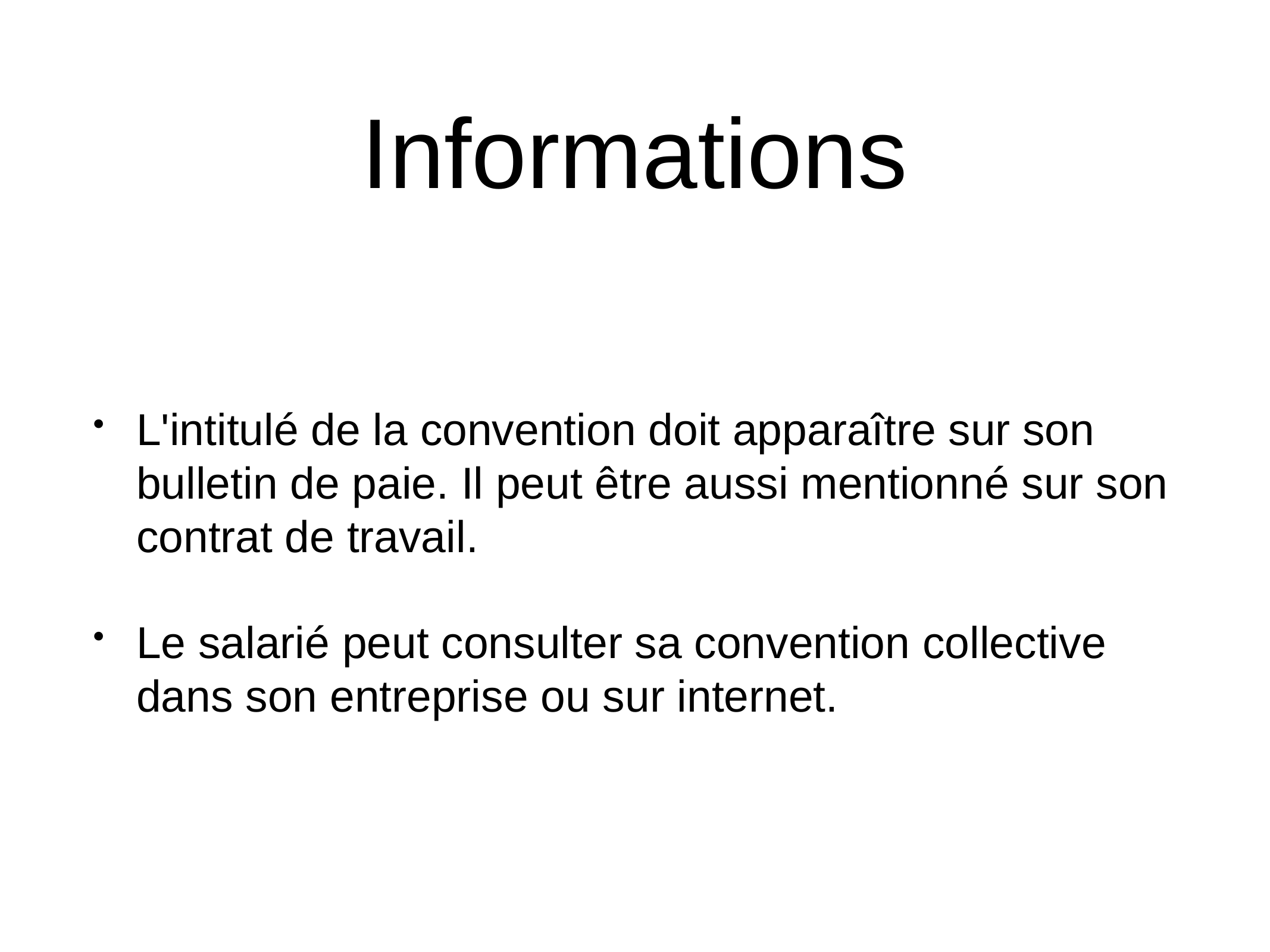

# Informations
L'intitulé de la convention doit apparaître sur son bulletin de paie. Il peut être aussi mentionné sur son contrat de travail.
Le salarié peut consulter sa convention collective dans son entreprise ou sur internet.